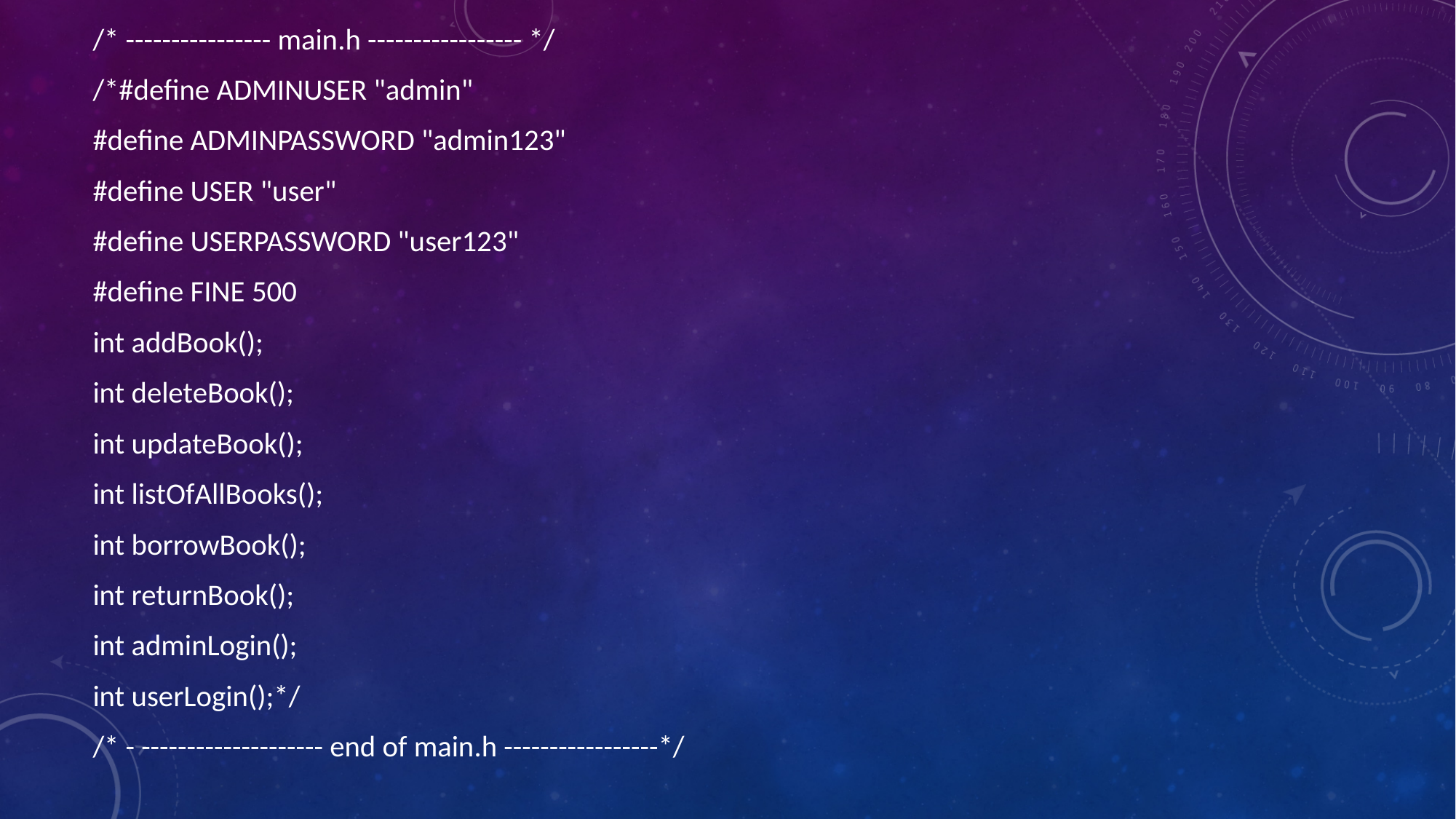

/* ---------------- main.h ----------------- */
/*#define ADMINUSER "admin"
#define ADMINPASSWORD "admin123"
#define USER "user"
#define USERPASSWORD "user123"
#define FINE 500
int addBook();
int deleteBook();
int updateBook();
int listOfAllBooks();
int borrowBook();
int returnBook();
int adminLogin();
int userLogin();*/
/* - -------------------- end of main.h -----------------*/